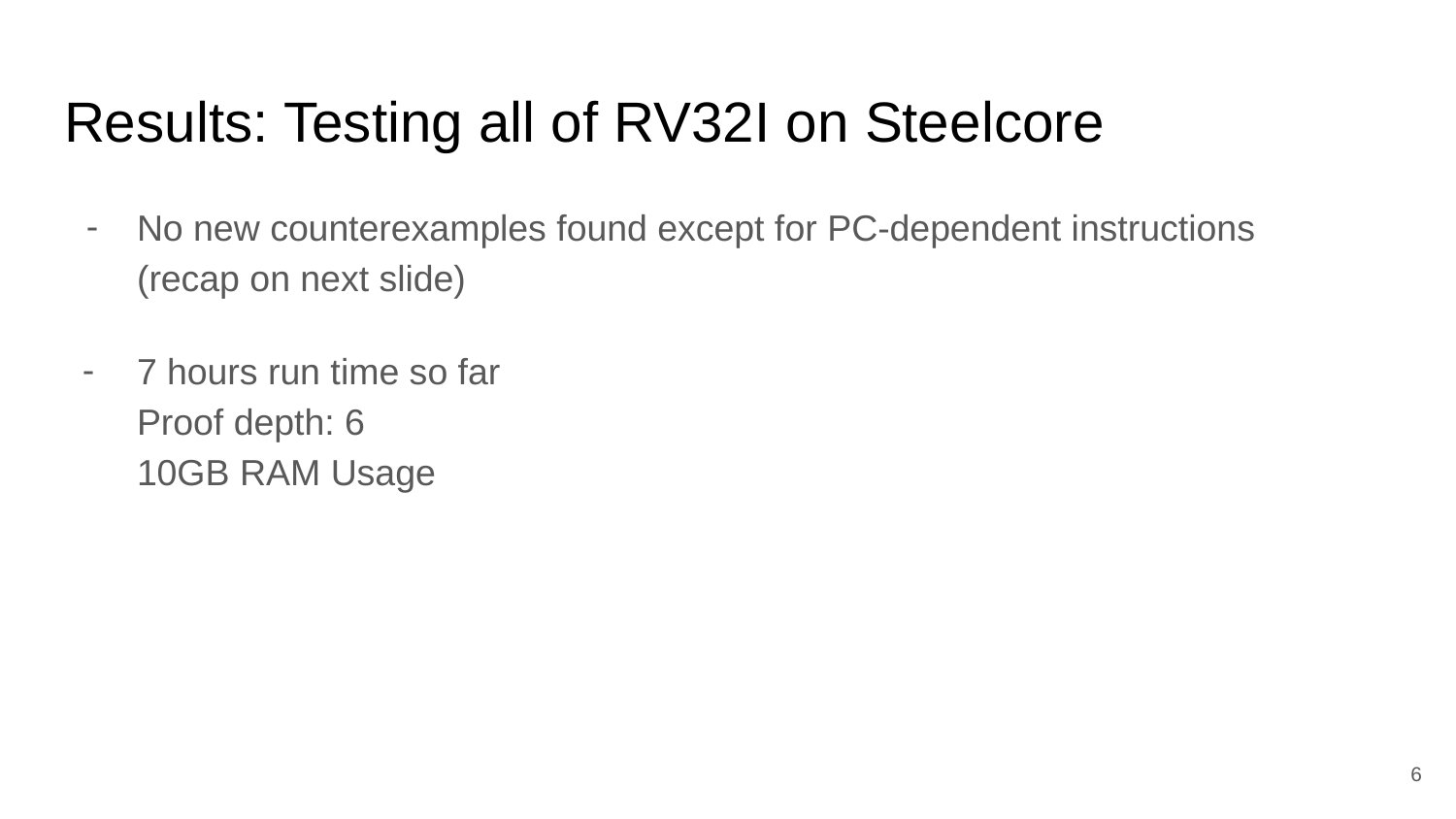

# Results: Testing all of RV32I on Steelcore
No new counterexamples found except for PC-dependent instructions
(recap on next slide)
7 hours run time so far
Proof depth: 6
10GB RAM Usage
6